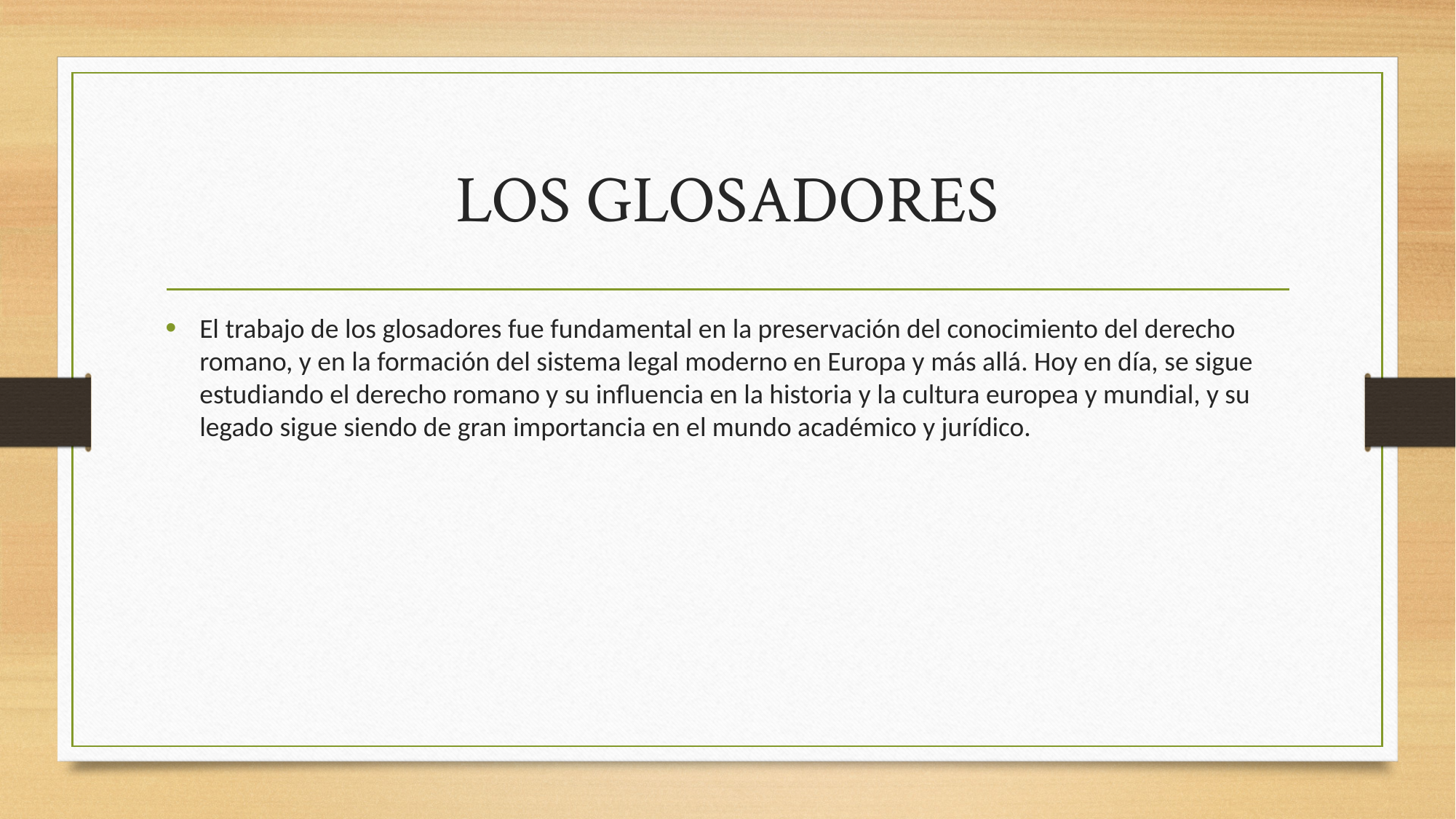

# LOS GLOSADORES
El trabajo de los glosadores fue fundamental en la preservación del conocimiento del derecho romano, y en la formación del sistema legal moderno en Europa y más allá. Hoy en día, se sigue estudiando el derecho romano y su influencia en la historia y la cultura europea y mundial, y su legado sigue siendo de gran importancia en el mundo académico y jurídico.